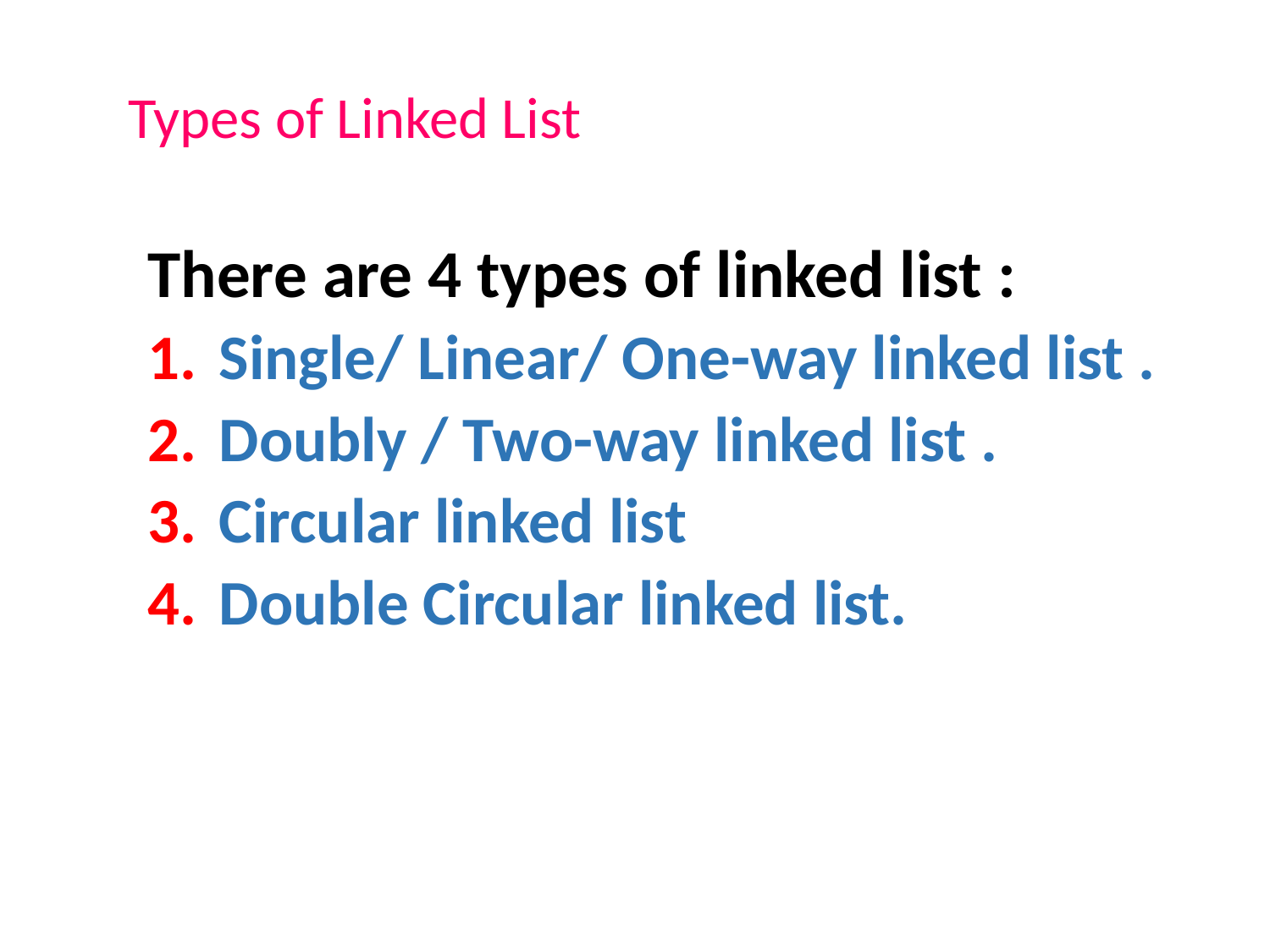

# Types of Linked List
There are 4 types of linked list :
Single/ Linear/ One-way linked list .
Doubly / Two-way linked list .
Circular linked list
Double Circular linked list.